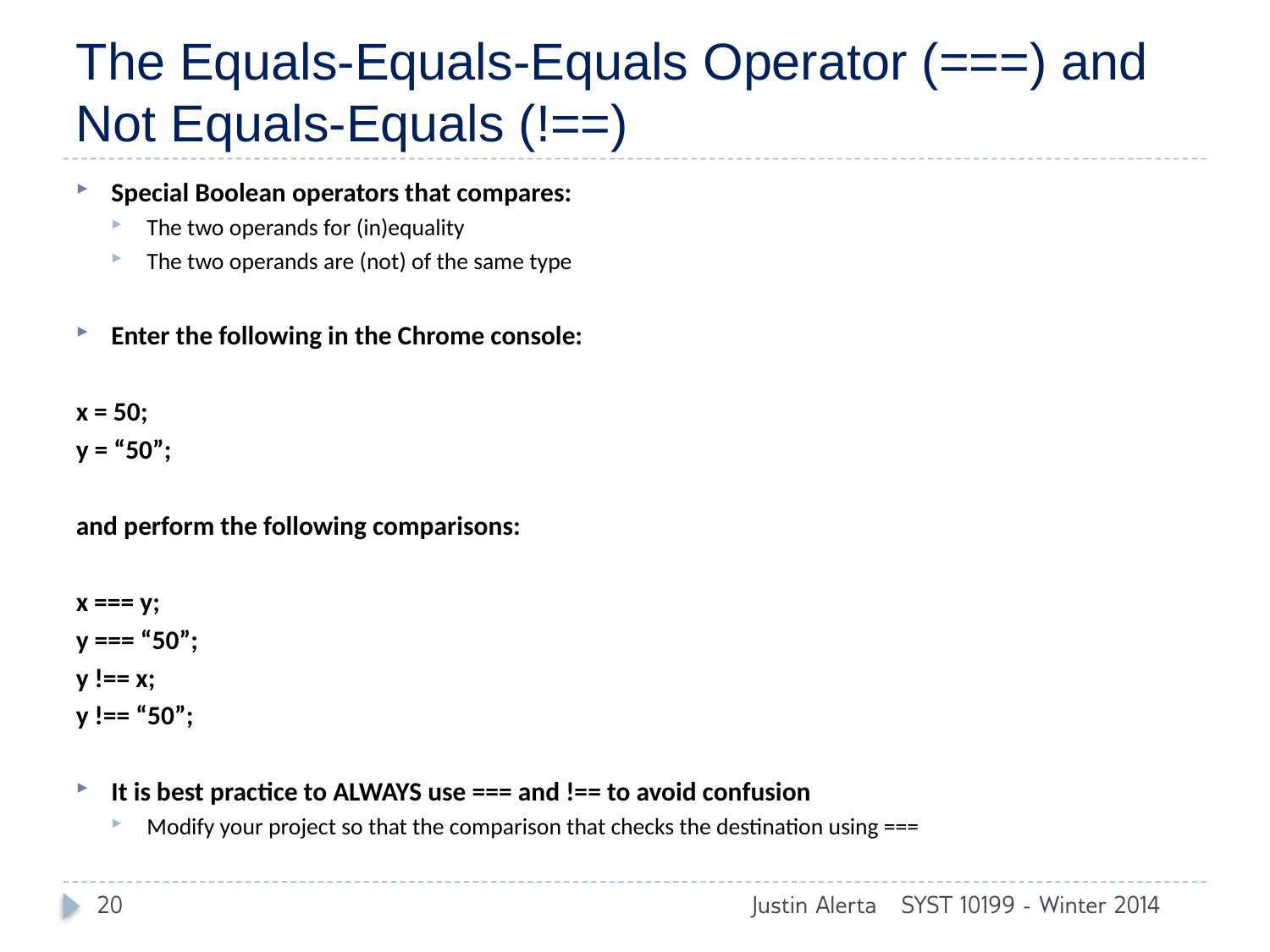

# The Equals-Equals-Equals Operator (===) and Not Equals-Equals (!==)
Special Boolean operators that compares:
The two operands for (in)equality
The two operands are (not) of the same type

Enter the following in the Chrome console:

x = 50;
y = “50”;

and perform the following comparisons:

x === y;
y === “50”;
y !== x;
y !== “50”;

It is best practice to ALWAYS use === and !== to avoid confusion
Modify your project so that the comparison that checks the destination using ===

20
Justin Alerta
SYST 10199 - Winter 2014